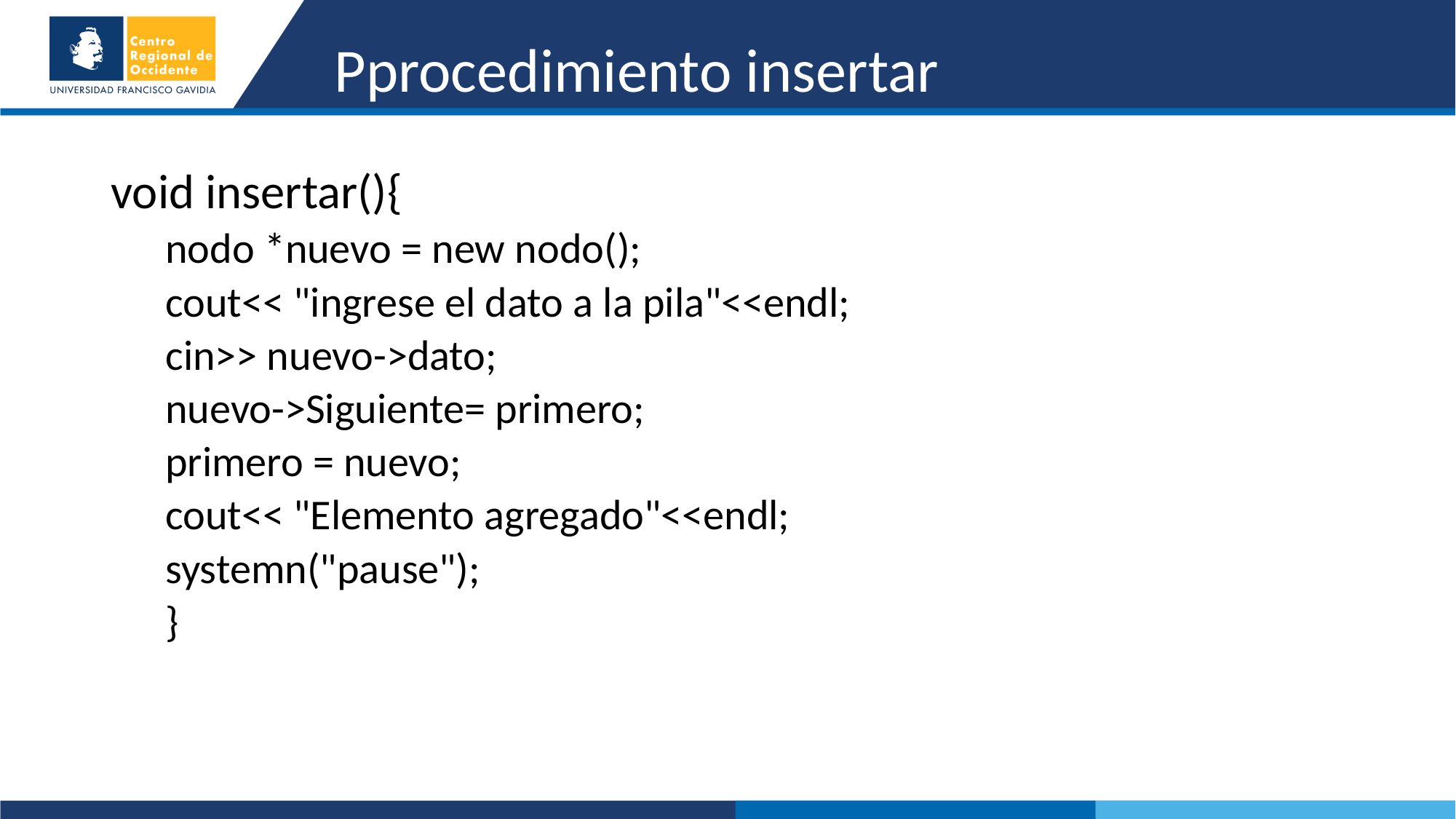

# Pprocedimiento insertar
void insertar(){
nodo *nuevo = new nodo();
cout<< "ingrese el dato a la pila"<<endl;
cin>> nuevo->dato;
nuevo->Siguiente= primero;
primero = nuevo;
cout<< "Elemento agregado"<<endl;
systemn("pause");
}